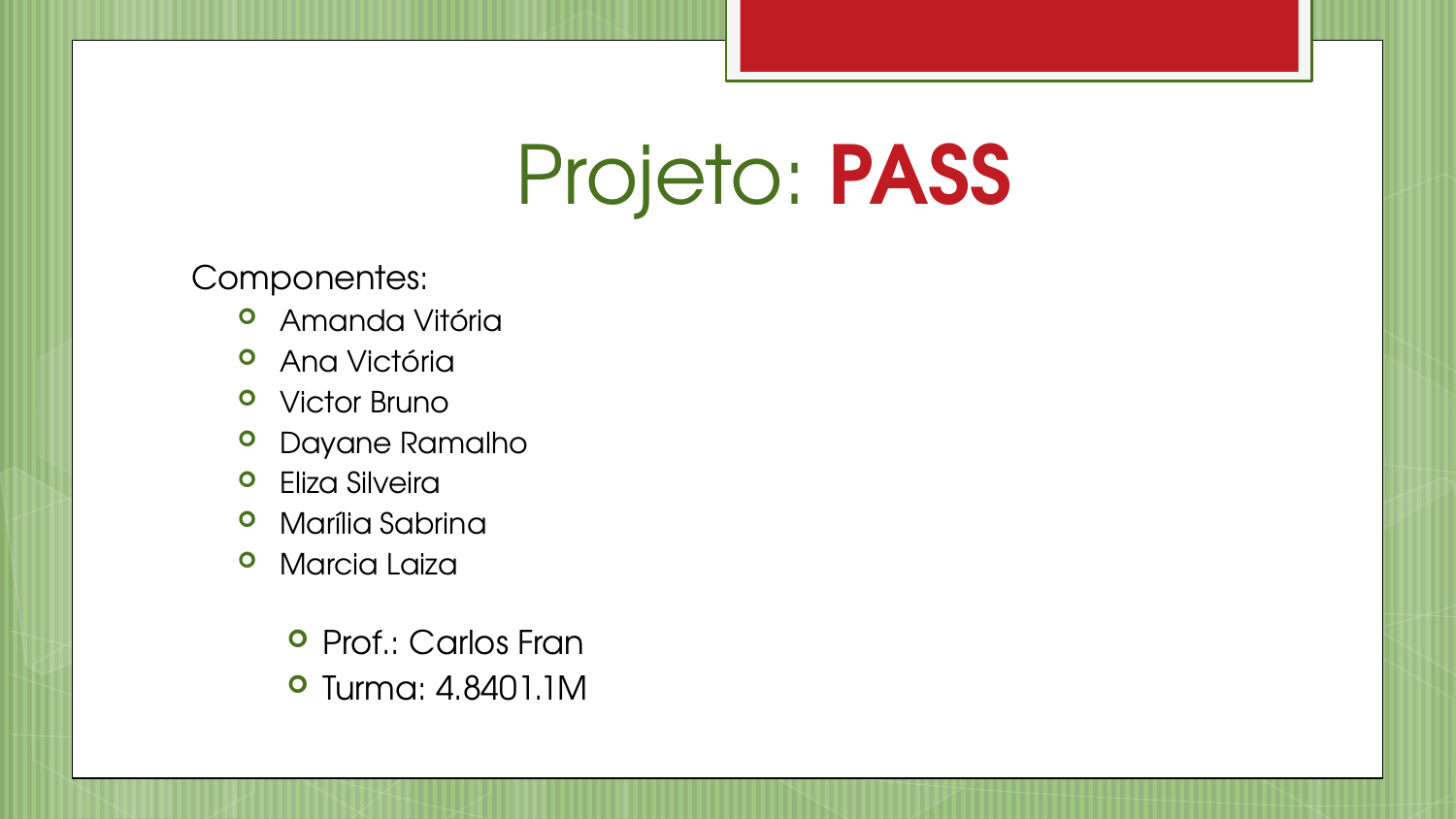

# Projeto: PASS
Componentes:
Amanda Vitória
Ana Victória
Victor Bruno
Dayane Ramalho
Eliza Silveira
Marília Sabrina
Marcia Laiza
Prof.: Carlos Fran
Turma: 4.8401.1M